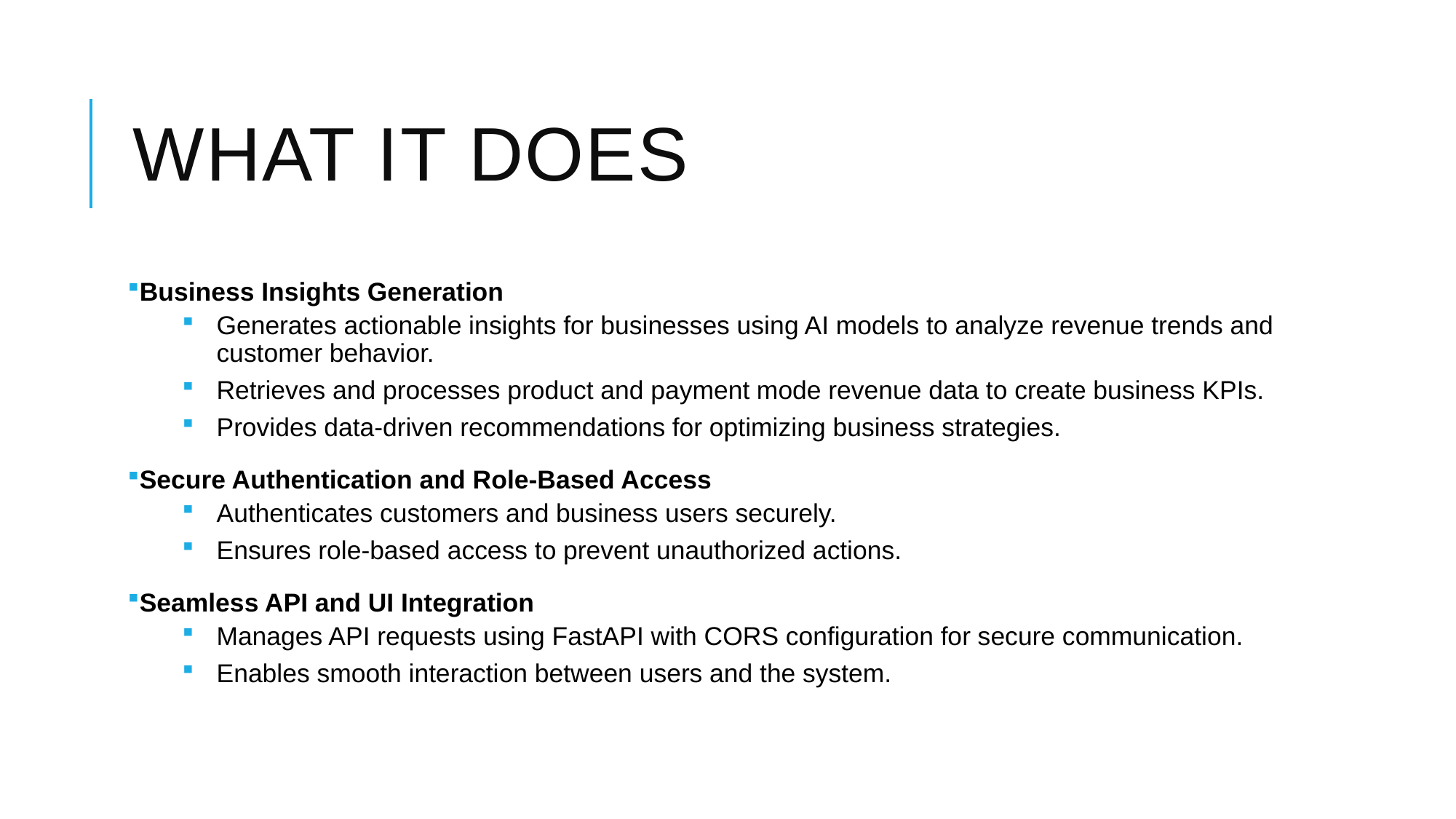

# WHAT IT DOES
Business Insights Generation
Generates actionable insights for businesses using AI models to analyze revenue trends and customer behavior.
Retrieves and processes product and payment mode revenue data to create business KPIs.
Provides data-driven recommendations for optimizing business strategies.
Secure Authentication and Role-Based Access
Authenticates customers and business users securely.
Ensures role-based access to prevent unauthorized actions.
Seamless API and UI Integration
Manages API requests using FastAPI with CORS configuration for secure communication.
Enables smooth interaction between users and the system.